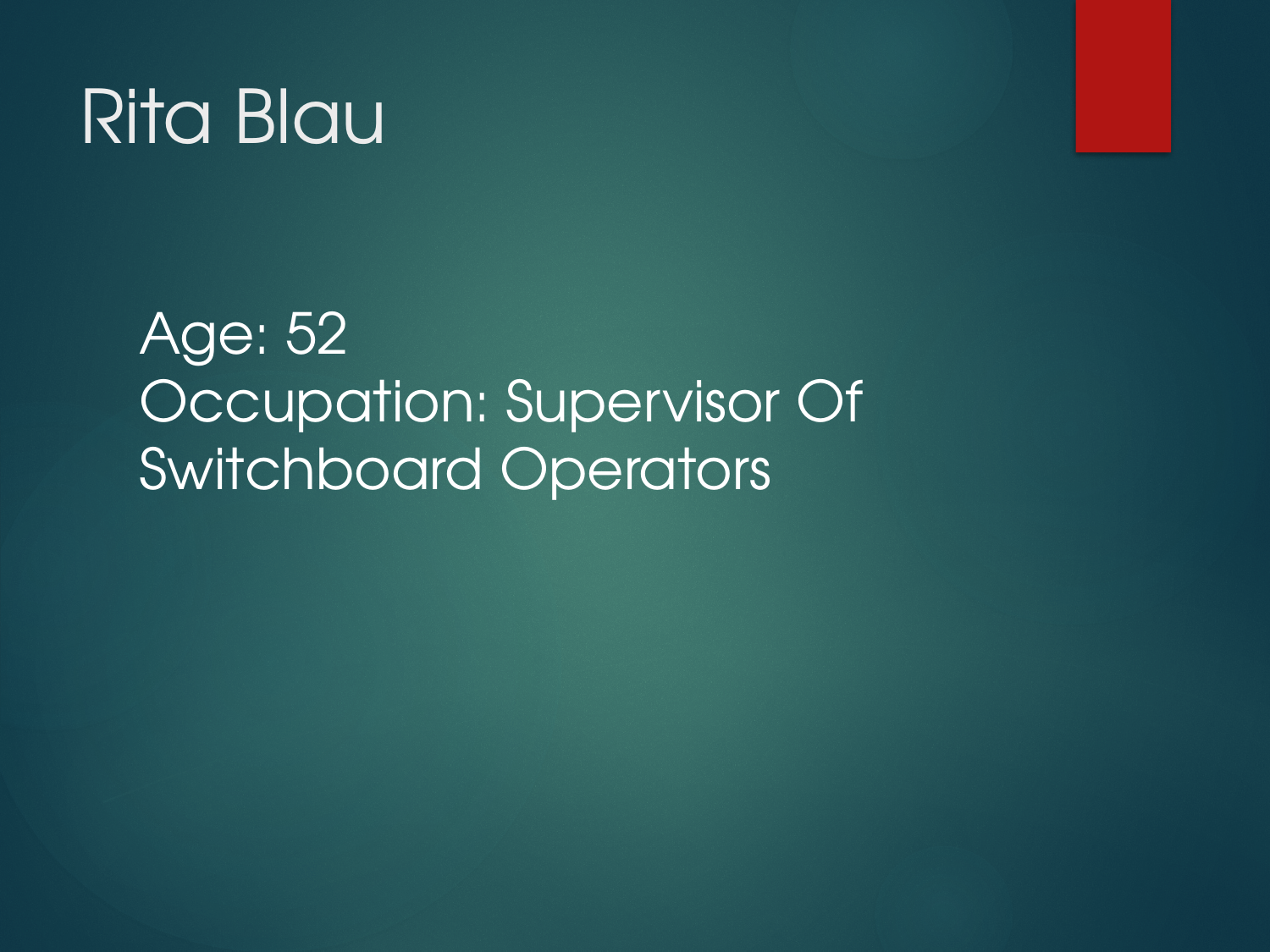

# Rita Blau

Age: 52
Occupation: Supervisor Of Switchboard Operators